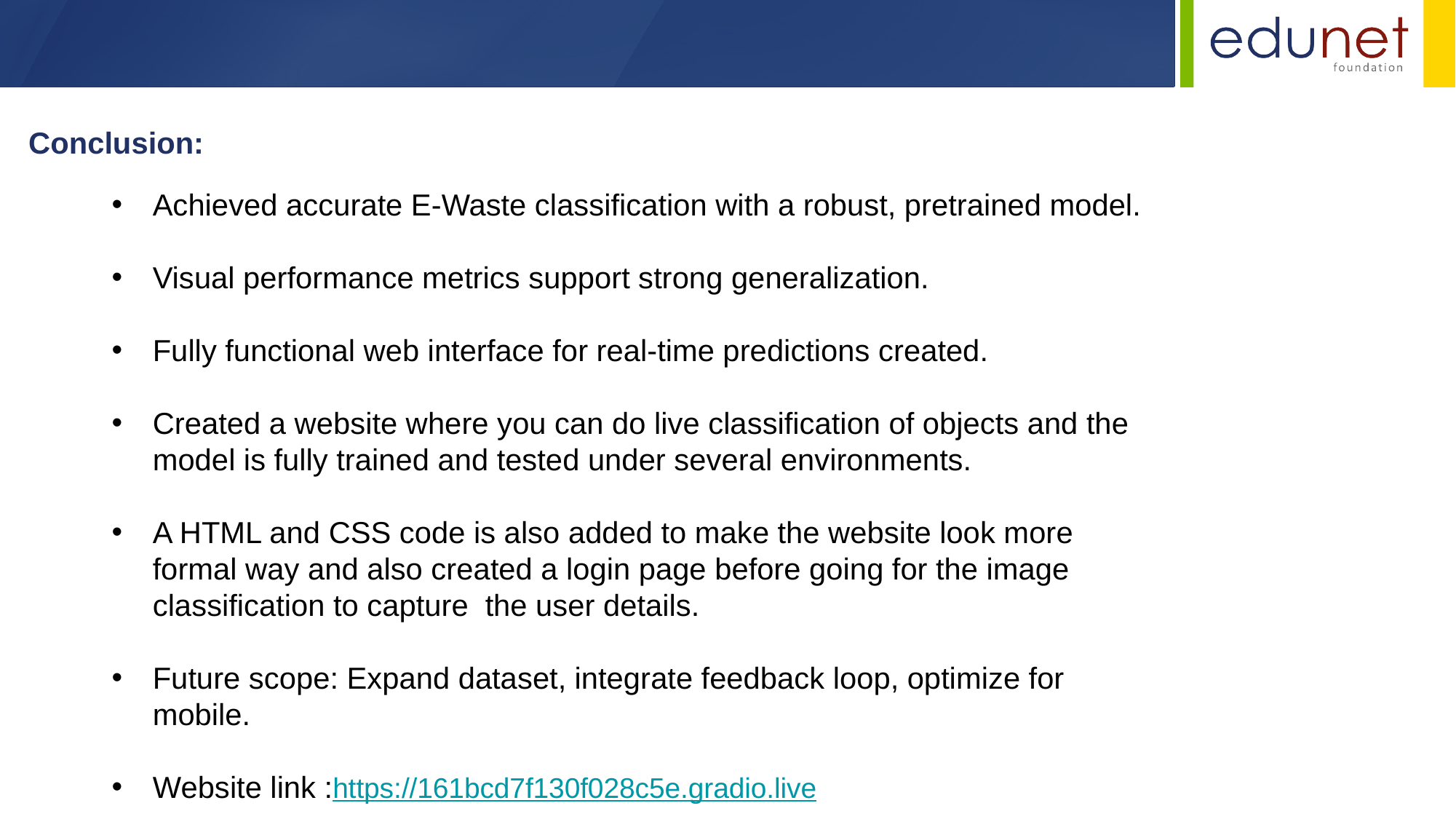

Conclusion:
Achieved accurate E-Waste classification with a robust, pretrained model.

Visual performance metrics support strong generalization.

Fully functional web interface for real-time predictions created.

Created a website where you can do live classification of objects and the model is fully trained and tested under several environments.

A HTML and CSS code is also added to make the website look more formal way and also created a login page before going for the image classification to capture  the user details.

Future scope: Expand dataset, integrate feedback loop, optimize for mobile.

Website link :https://161bcd7f130f028c5e.gradio.live